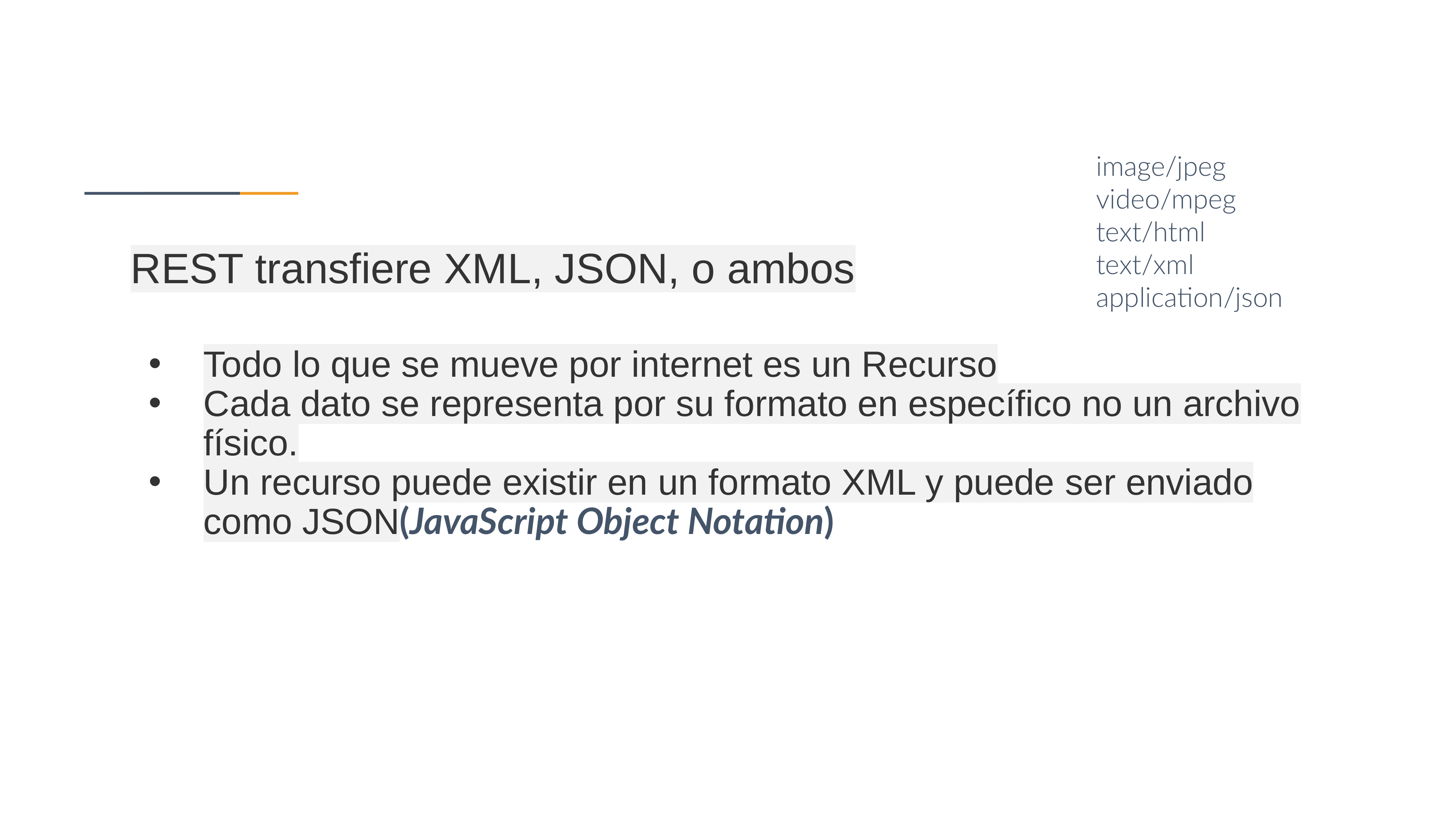

image/jpeg
video/mpeg
text/html
text/xml
application/json
# REST transfiere XML, JSON, o ambos

Todo lo que se mueve por internet es un Recurso
Cada dato se representa por su formato en específico no un archivo físico.
Un recurso puede existir en un formato XML y puede ser enviado como JSON(JavaScript Object Notation)